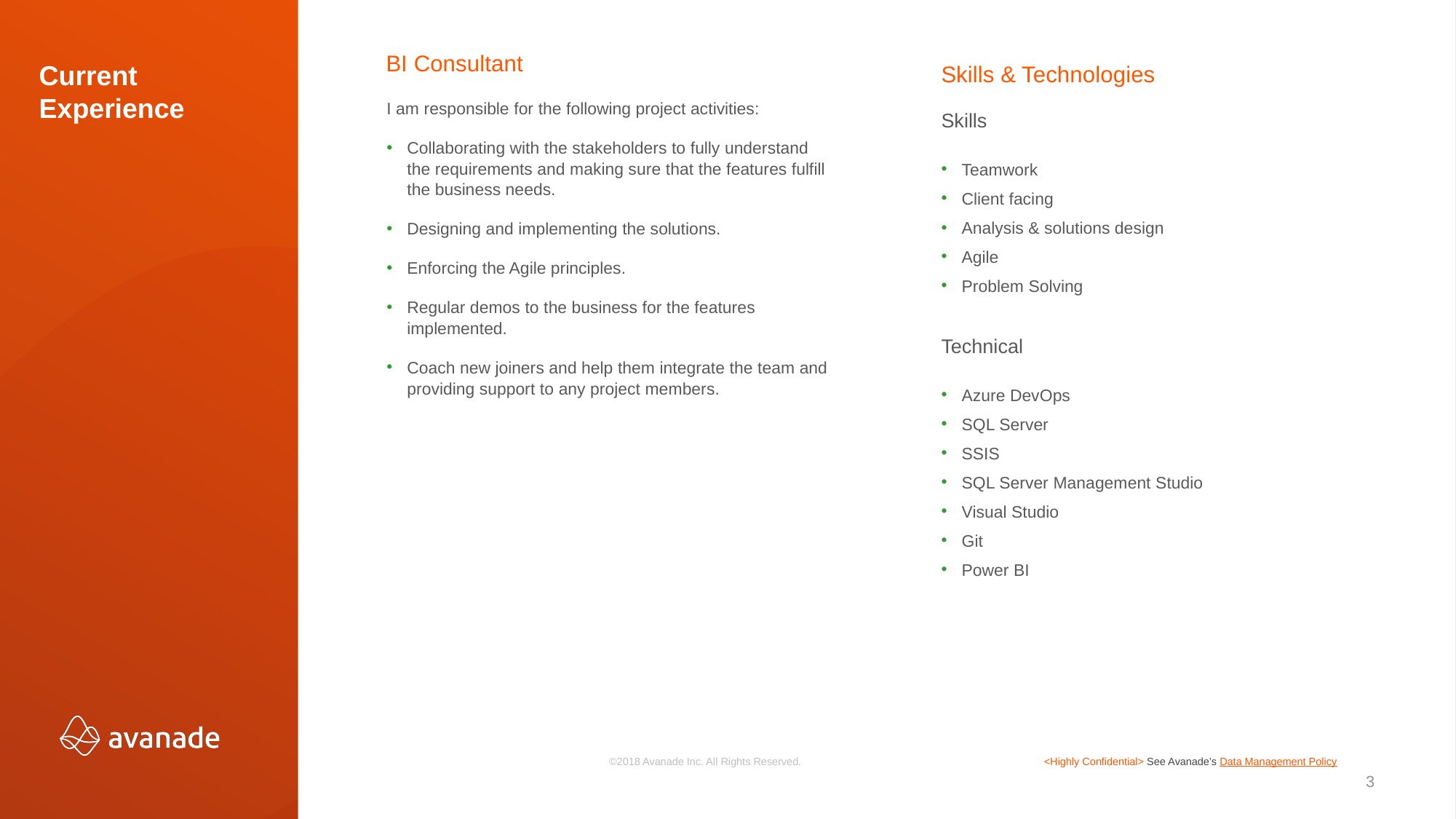

BI Consultant
Current Experience
Skills & Technologies
I am responsible for the following project activities:
Collaborating with the stakeholders to fully understand the requirements and making sure that the features fulfill the business needs.
Designing and implementing the solutions.
Enforcing the Agile principles.
Regular demos to the business for the features implemented.
Coach new joiners and help them integrate the team and providing support to any project members.
Skills
Teamwork
Client facing
Analysis & solutions design
Agile
Problem Solving

Technical
Azure DevOps
SQL Server
SSIS
SQL Server Management Studio
Visual Studio
Git
Power BI

3